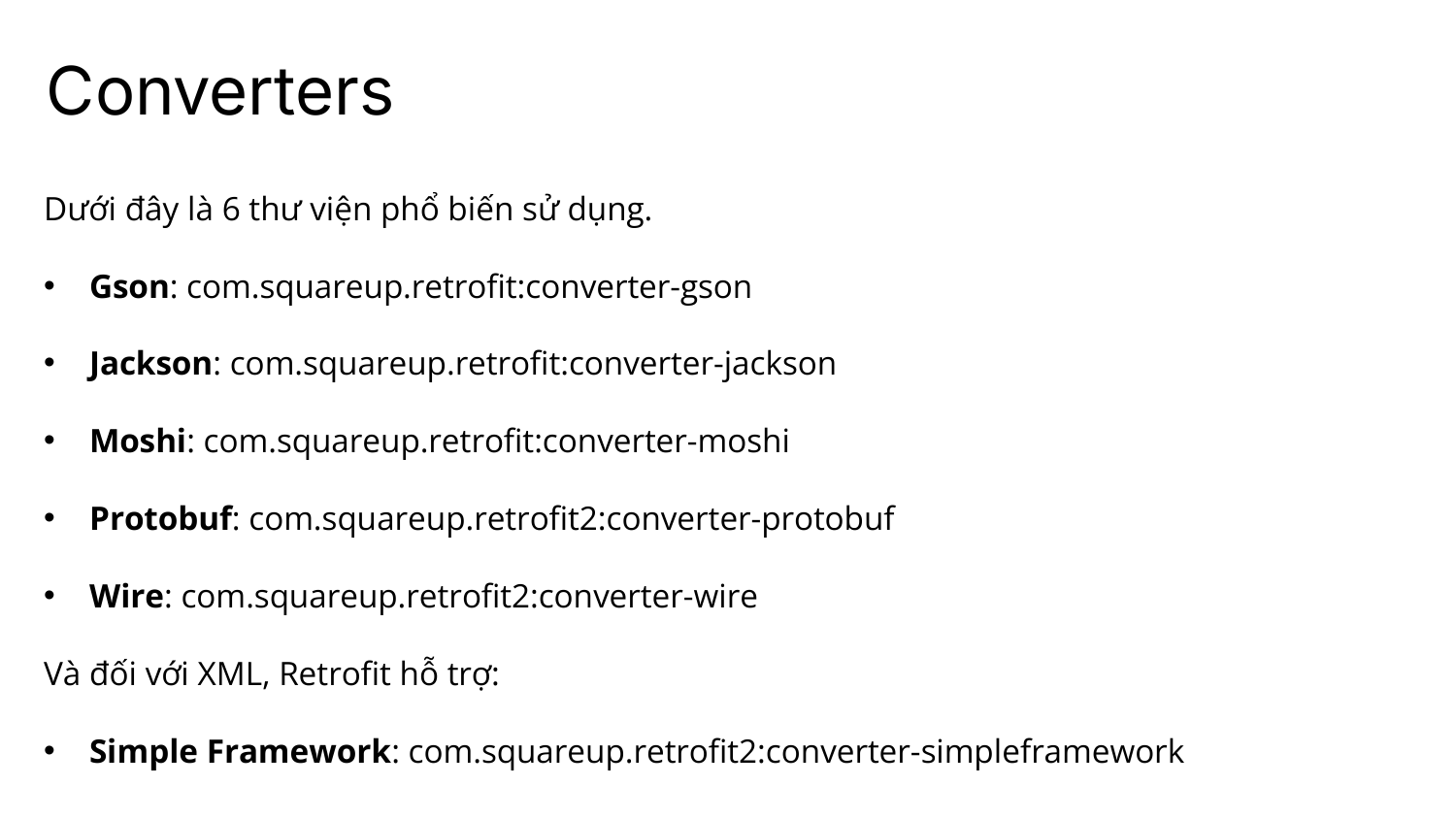

# Converters
Dưới đây là 6 thư viện phổ biến sử dụng.
Gson: com.squareup.retrofit:converter-gson
Jackson: com.squareup.retrofit:converter-jackson
Moshi: com.squareup.retrofit:converter-moshi
Protobuf: com.squareup.retrofit2:converter-protobuf
Wire: com.squareup.retrofit2:converter-wire
Và đối với XML, Retrofit hỗ trợ:
Simple Framework: com.squareup.retrofit2:converter-simpleframework